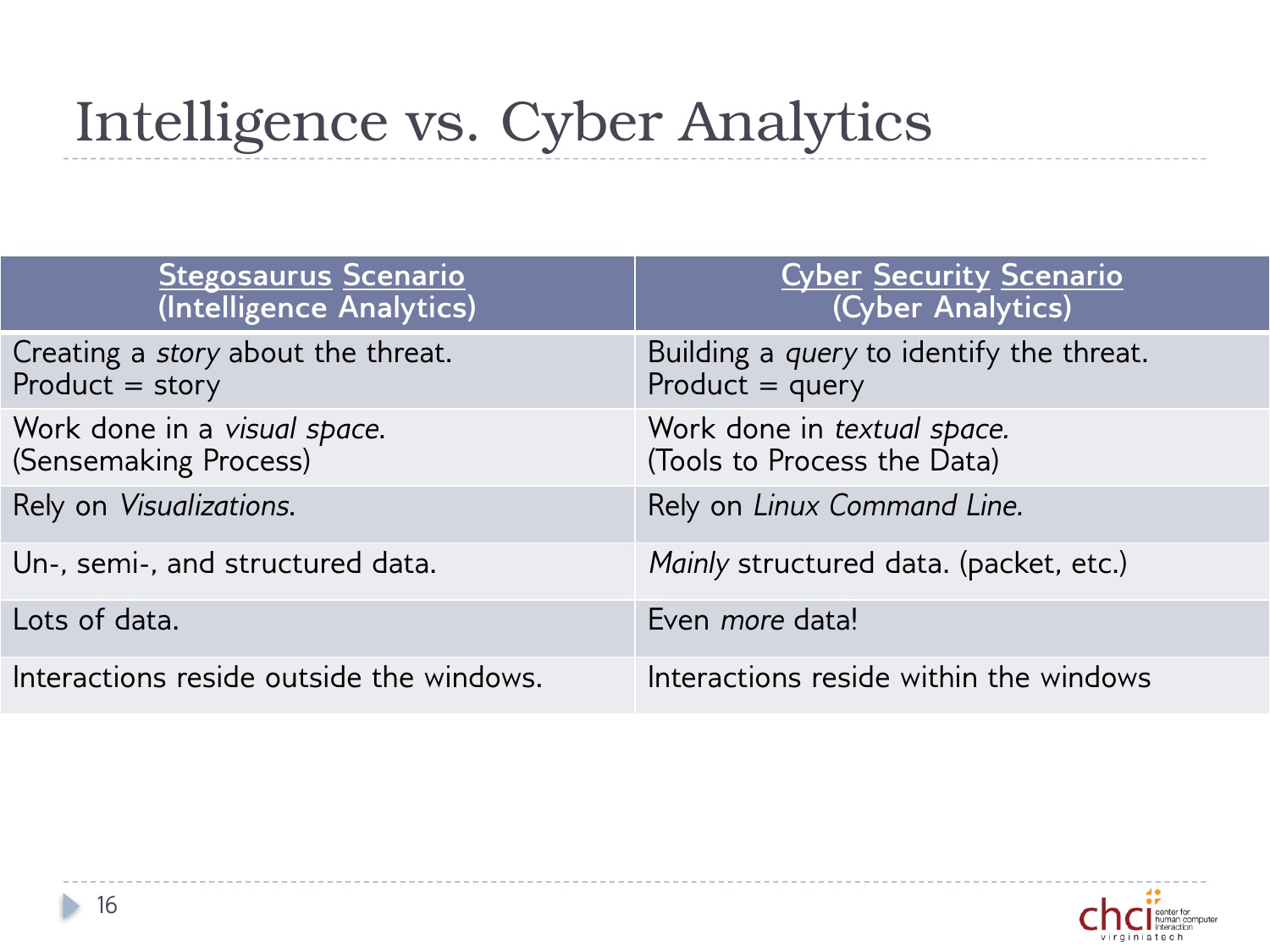

# Intelligence vs. Cyber Analytics
| Stegosaurus Scenario (Intelligence Analytics) | Cyber Security Scenario (Cyber Analytics) |
| --- | --- |
| Creating a story about the threat. Product = story | Building a query to identify the threat. Product = query |
| Work done in a visual space. (Sensemaking Process) | Work done in textual space. (Tools to Process the Data) |
| Rely on Visualizations. | Rely on Linux Command Line. |
| Un-, semi-, and structured data. | Mainly structured data. (packet, etc.) |
| Lots of data. | Even more data! |
| Interactions reside outside the windows. | Interactions reside within the windows |
16